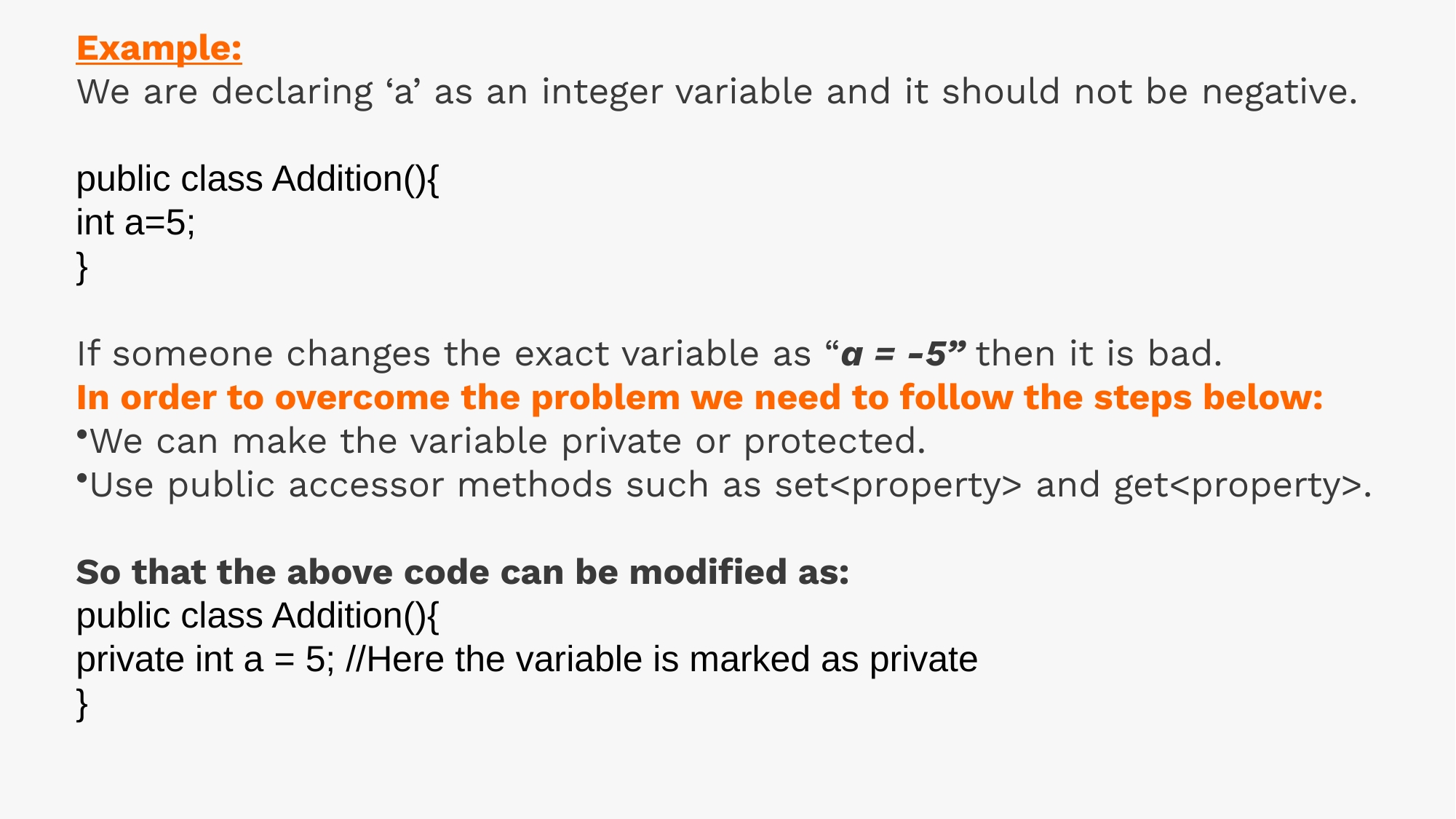

Example:
We are declaring ‘a’ as an integer variable and it should not be negative.

public class Addition(){
int a=5;
}

If someone changes the exact variable as “a = -5” then it is bad.
In order to overcome the problem we need to follow the steps below:
We can make the variable private or protected.
Use public accessor methods such as set<property> and get<property>.

So that the above code can be modified as:
public class Addition(){
private int a = 5; //Here the variable is marked as private
}